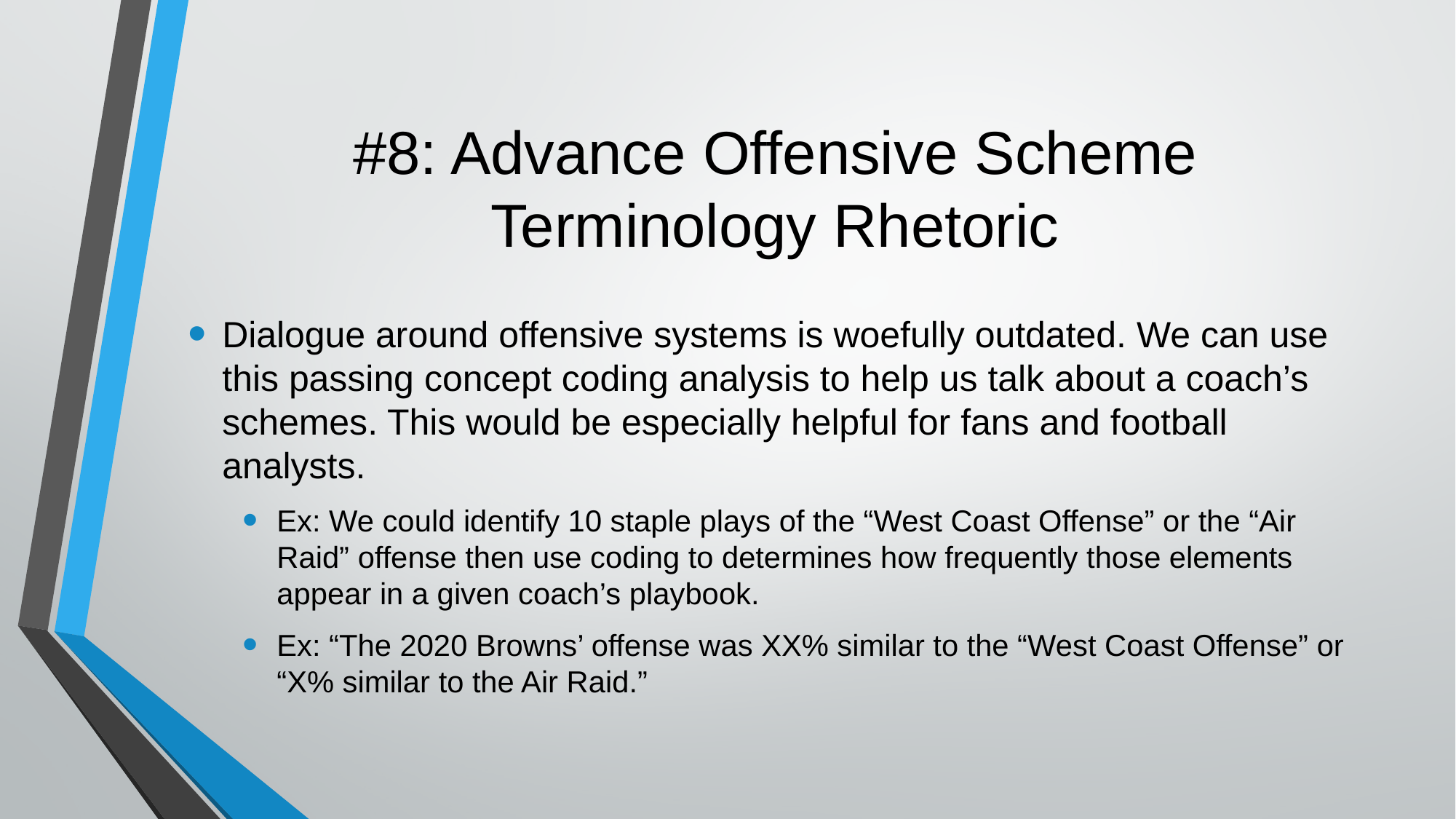

# #8: Advance Offensive Scheme Terminology Rhetoric
Dialogue around offensive systems is woefully outdated. We can use this passing concept coding analysis to help us talk about a coach’s schemes. This would be especially helpful for fans and football analysts.
Ex: We could identify 10 staple plays of the “West Coast Offense” or the “Air Raid” offense then use coding to determines how frequently those elements appear in a given coach’s playbook.
Ex: “The 2020 Browns’ offense was XX% similar to the “West Coast Offense” or “X% similar to the Air Raid.”